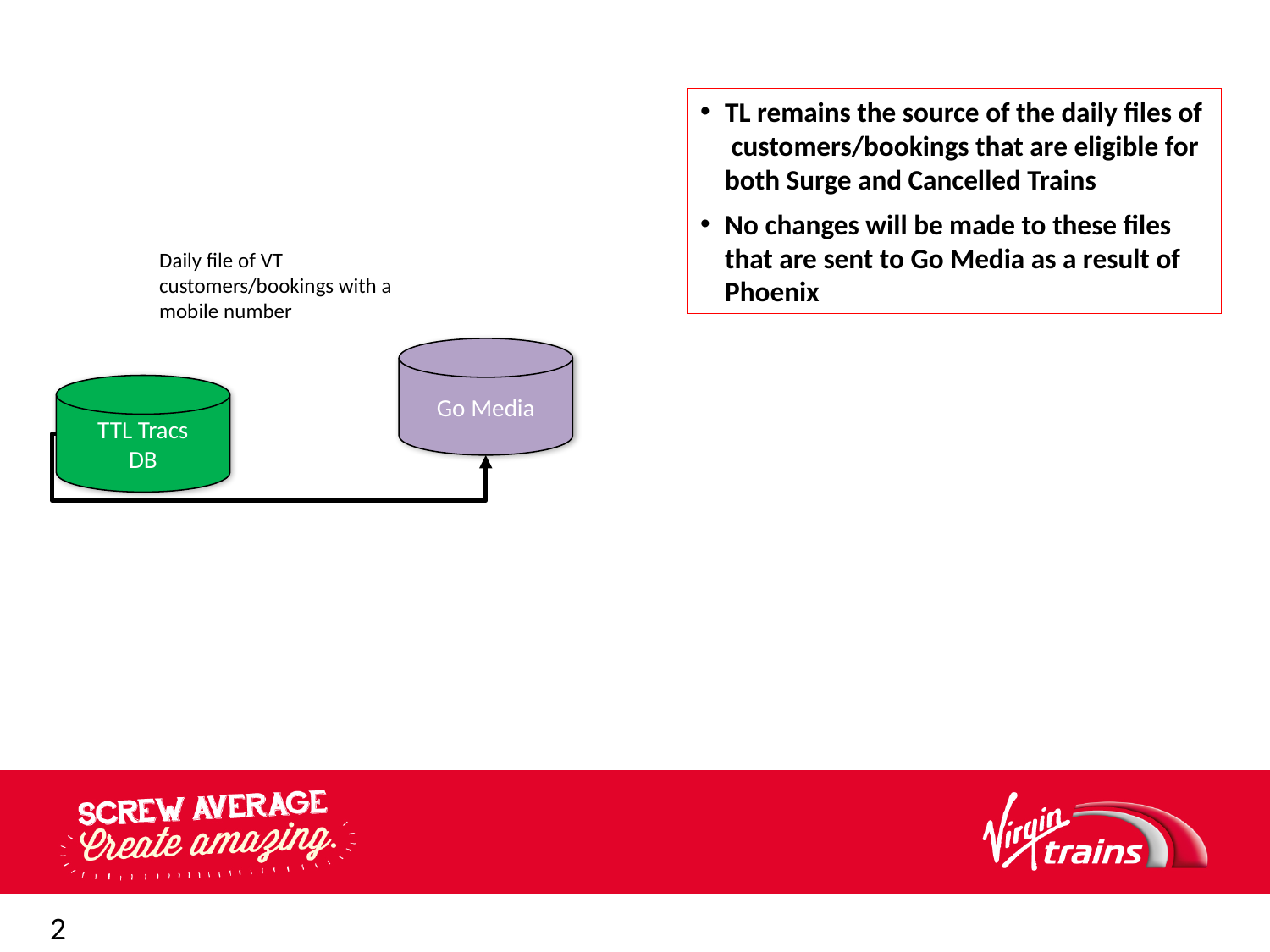

TL remains the source of the daily files of  customers/bookings that are eligible for both Surge and Cancelled Trains
No changes will be made to these files that are sent to Go Media as a result of Phoenix
Daily file of VT customers/bookings with a mobile number
Go Media
TTL Tracs
DB
2